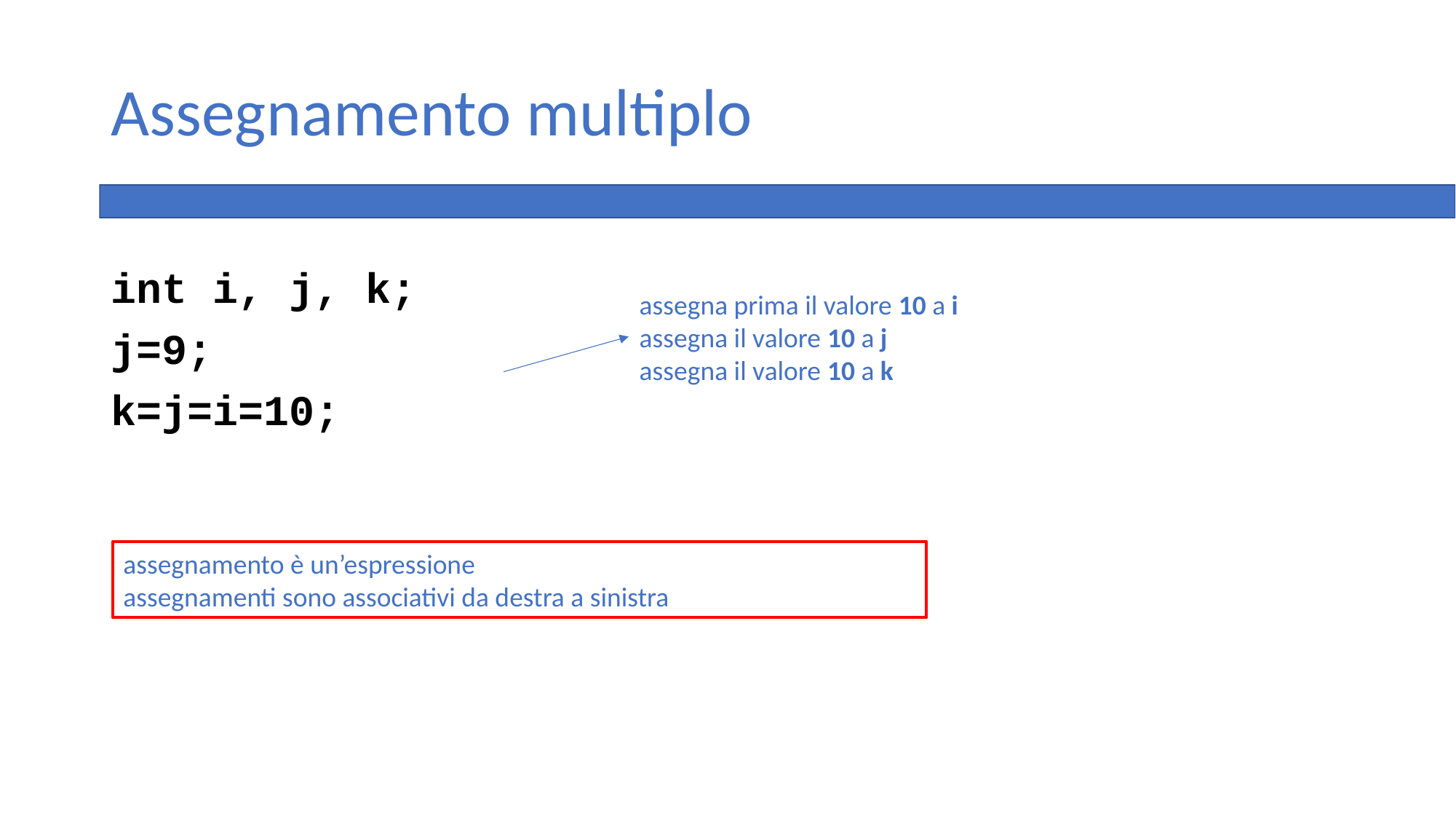

# Assegnamento multiplo
int i, j, k;
j=9;
k=j=i=10;
assegna prima il valore 10 a i
assegna il valore 10 a j
assegna il valore 10 a k
assegnamento è un’espressione
assegnamenti sono associativi da destra a sinistra